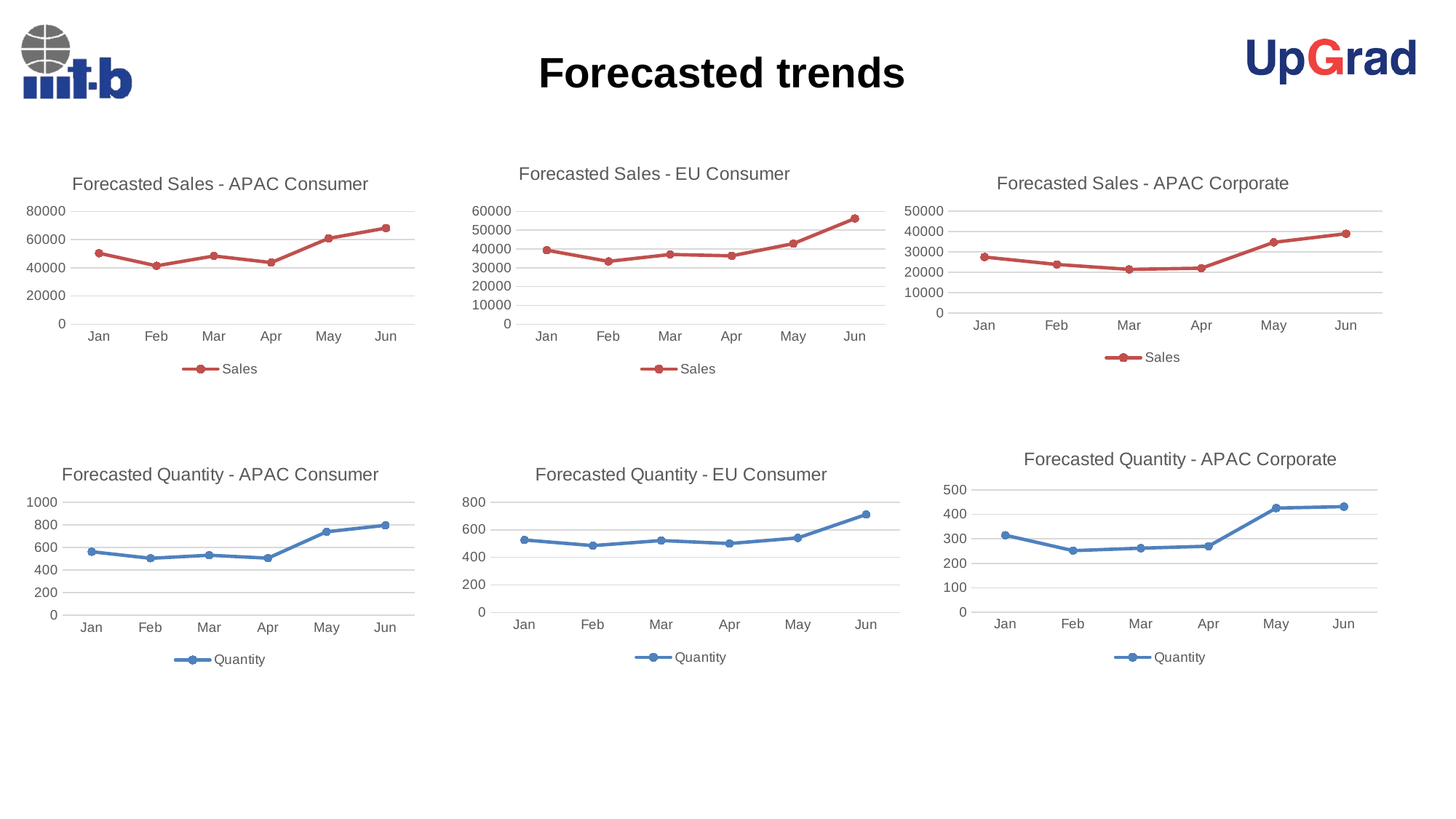

Forecasted trends

### Chart: Forecasted Sales - APAC Consumer

| Category | Sales |
|---|---|
| Jan | 50330.35 |
| Feb | 41389.26 |
| Mar | 48386.18 |
| Apr | 43712.31 |
| May | 60889.57 |
| Jun | 68152.87 |

### Chart: Forecasted Sales - APAC Corporate

| Category | Sales |
|---|---|
| Jan | 27429.25 |
| Feb | 23752.99 |
| Mar | 21347.63 |
| Apr | 21945.58 |
| May | 34625.81 |
| Jun | 38842.4 |

### Chart: Forecasted Sales - EU Consumer

| Category | Sales |
|---|---|
| Jan | 39343.36 |
| Feb | 33413.42 |
| Mar | 37075.75 |
| Apr | 36349.85 |
| May | 42842.27 |
| Jun | 56205.61 |

### Chart: Forecasted Quantity - APAC Corporate

| Category | Quantity |
|---|---|
| Jan | 315.0 |
| Feb | 252.0 |
| Mar | 262.0 |
| Apr | 270.0 |
| May | 426.0 |
| Jun | 432.0 |

### Chart: Forecasted Quantity - APAC Consumer

| Category | Quantity |
|---|---|
| Jan | 562.0 |
| Feb | 504.0 |
| Mar | 531.0 |
| Apr | 505.0 |
| May | 739.0 |
| Jun | 796.0 |

### Chart: Forecasted Quantity - EU Consumer

| Category | Quantity |
|---|---|
| Jan | 526.0 |
| Feb | 485.0 |
| Mar | 522.0 |
| Apr | 500.0 |
| May | 541.0 |
| Jun | 711.0 |